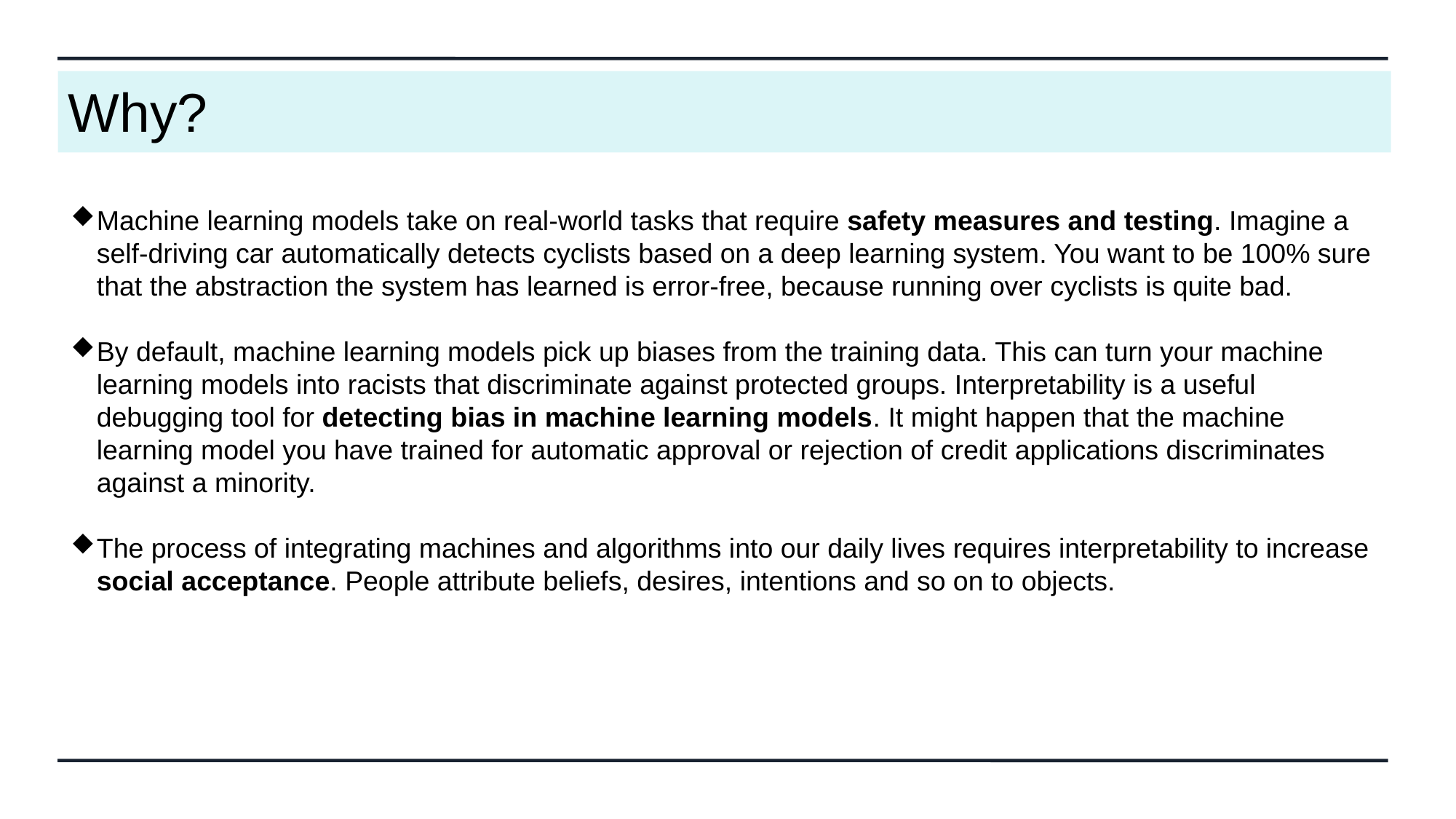

Why?

Machine learning models take on real-world tasks that require safety measures and testing. Imagine a self-driving car automatically detects cyclists based on a deep learning system. You want to be 100% sure that the abstraction the system has learned is error-free, because running over cyclists is quite bad.

By default, machine learning models pick up biases from the training data. This can turn your machine learning models into racists that discriminate against protected groups. Interpretability is a useful debugging tool for detecting bias in machine learning models. It might happen that the machine learning model you have trained for automatic approval or rejection of credit applications discriminates against a minority.

The process of integrating machines and algorithms into our daily lives requires interpretability to increase social acceptance. People attribute beliefs, desires, intentions and so on to objects.